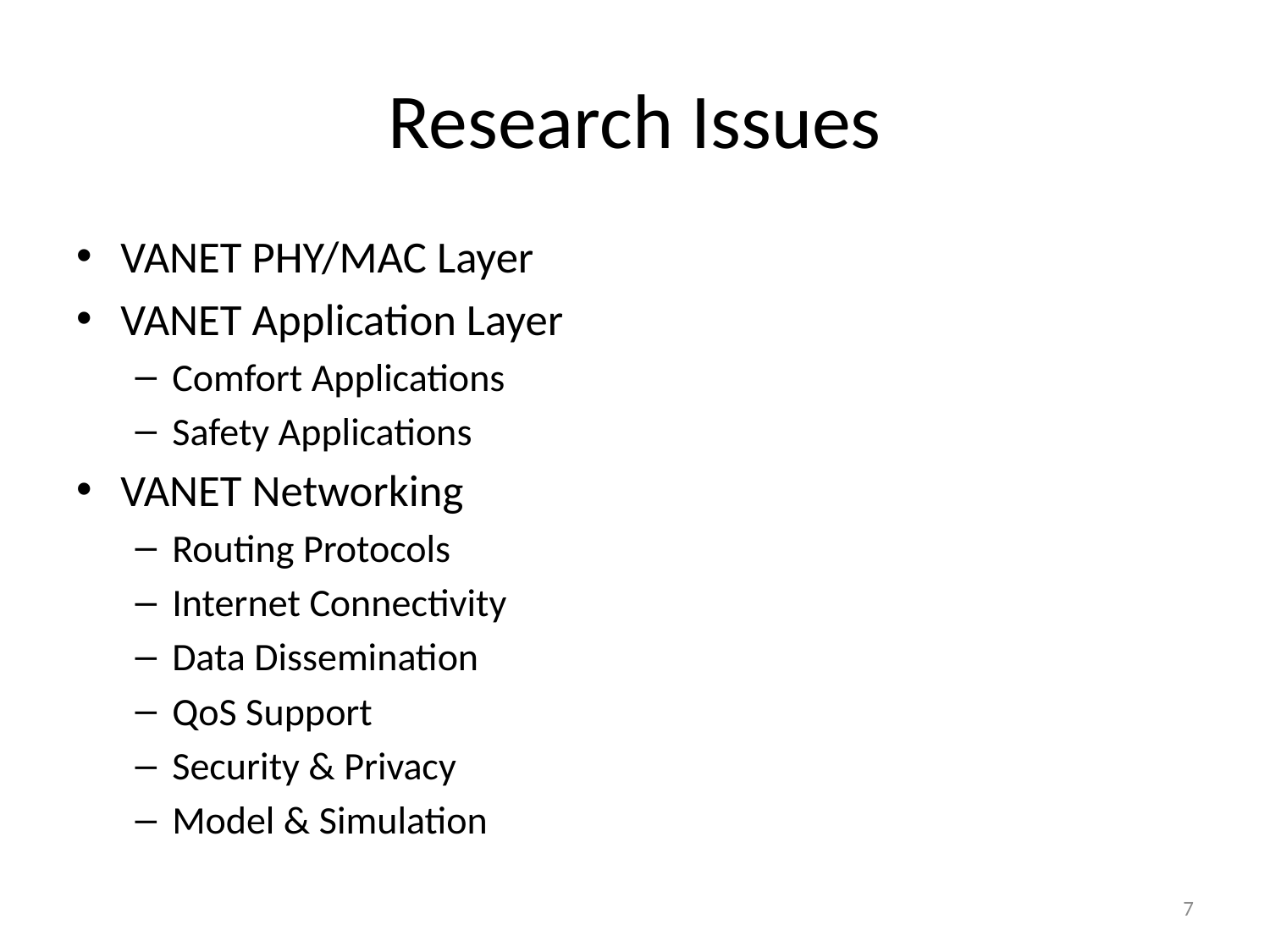

# Research Issues
VANET PHY/MAC Layer
VANET Application Layer
Comfort Applications
Safety Applications
VANET Networking
Routing Protocols
Internet Connectivity
Data Dissemination
QoS Support
Security & Privacy
Model & Simulation
7